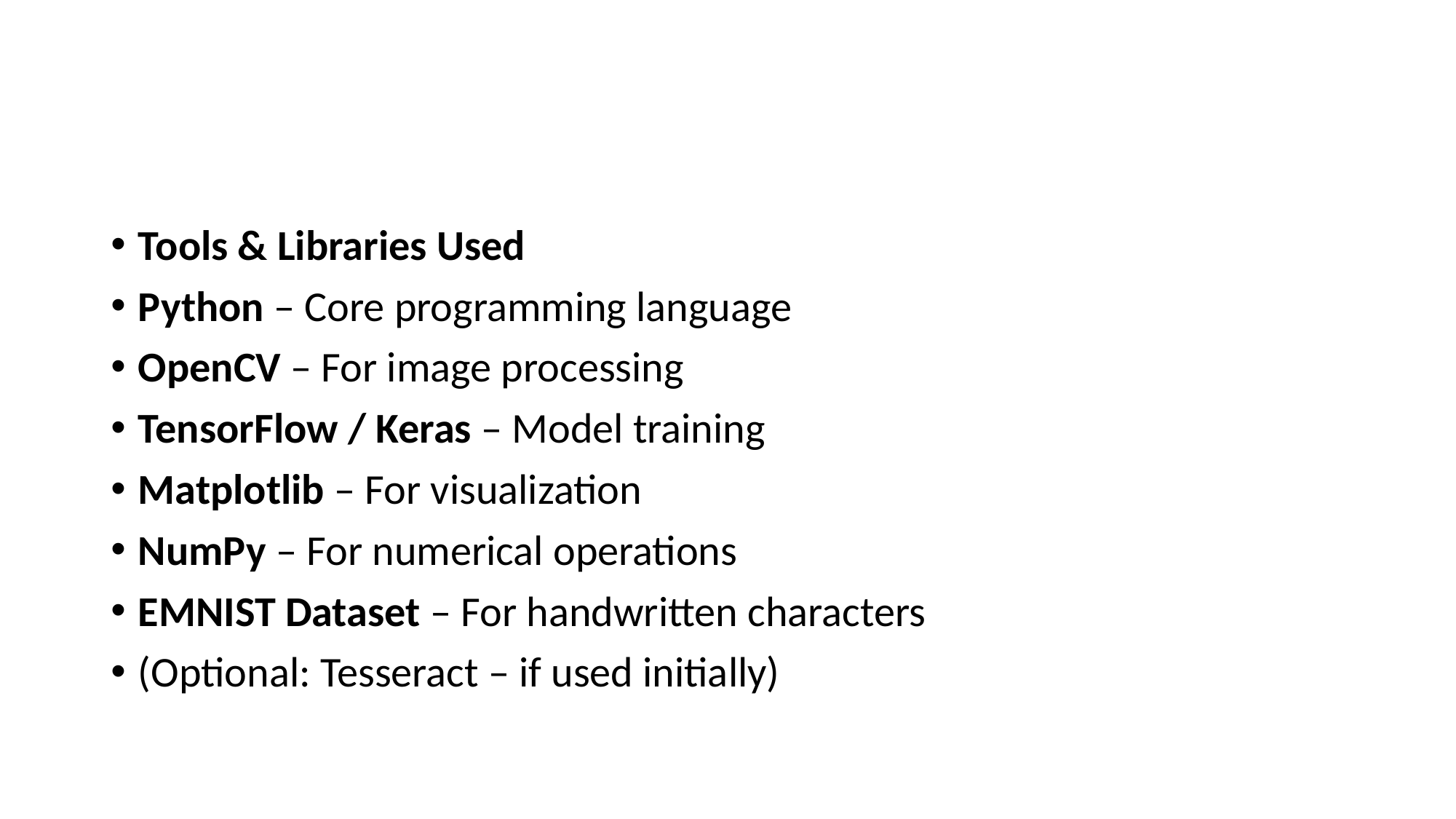

#
Tools & Libraries Used
Python – Core programming language
OpenCV – For image processing
TensorFlow / Keras – Model training
Matplotlib – For visualization
NumPy – For numerical operations
EMNIST Dataset – For handwritten characters
(Optional: Tesseract – if used initially)